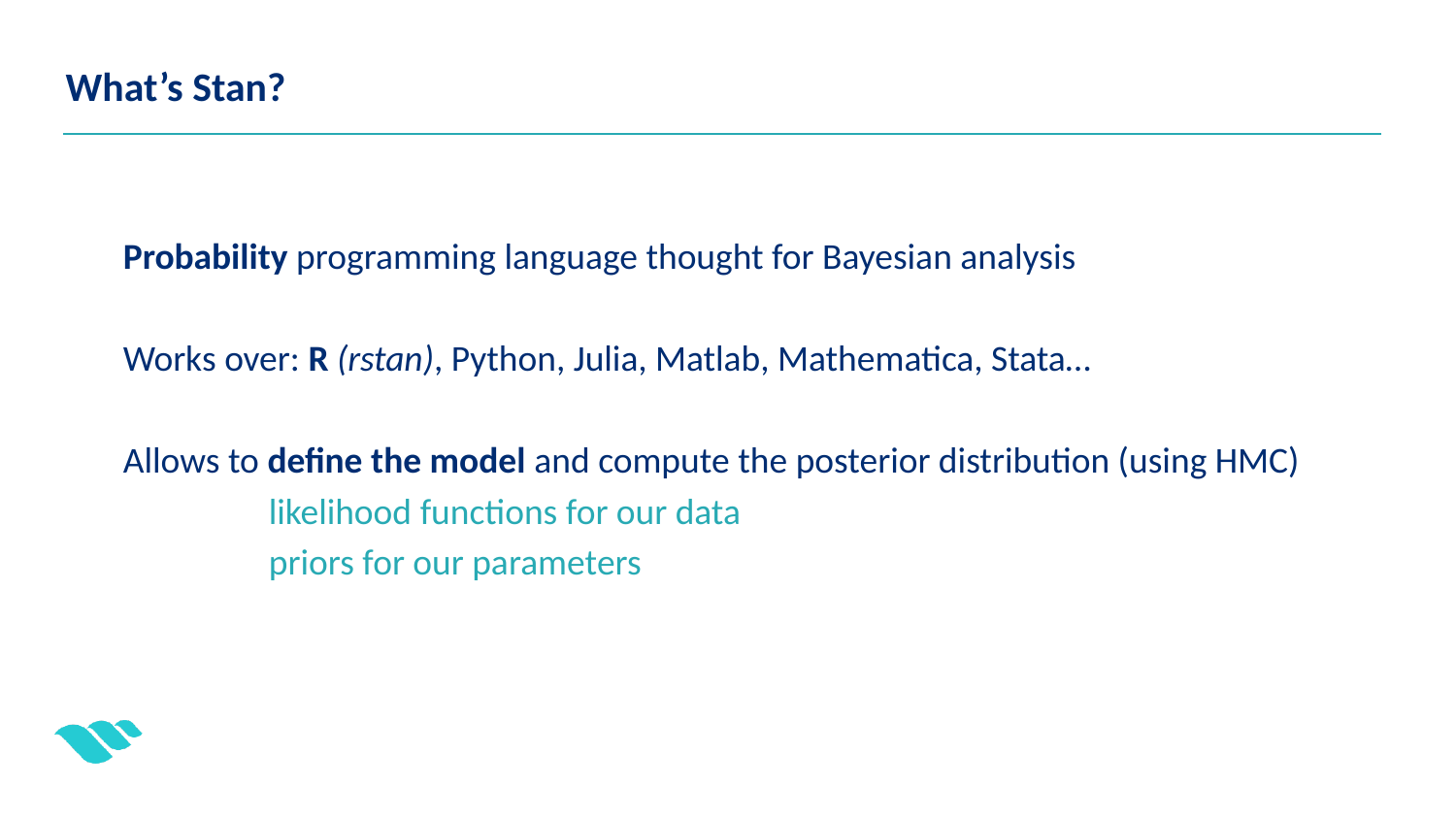

What’s Stan?
Probability programming language thought for Bayesian analysis

Works over: R (rstan), Python, Julia, Matlab, Mathematica, Stata…

Allows to define the model and compute the posterior distribution (using HMC)
	likelihood functions for our data
	priors for our parameters